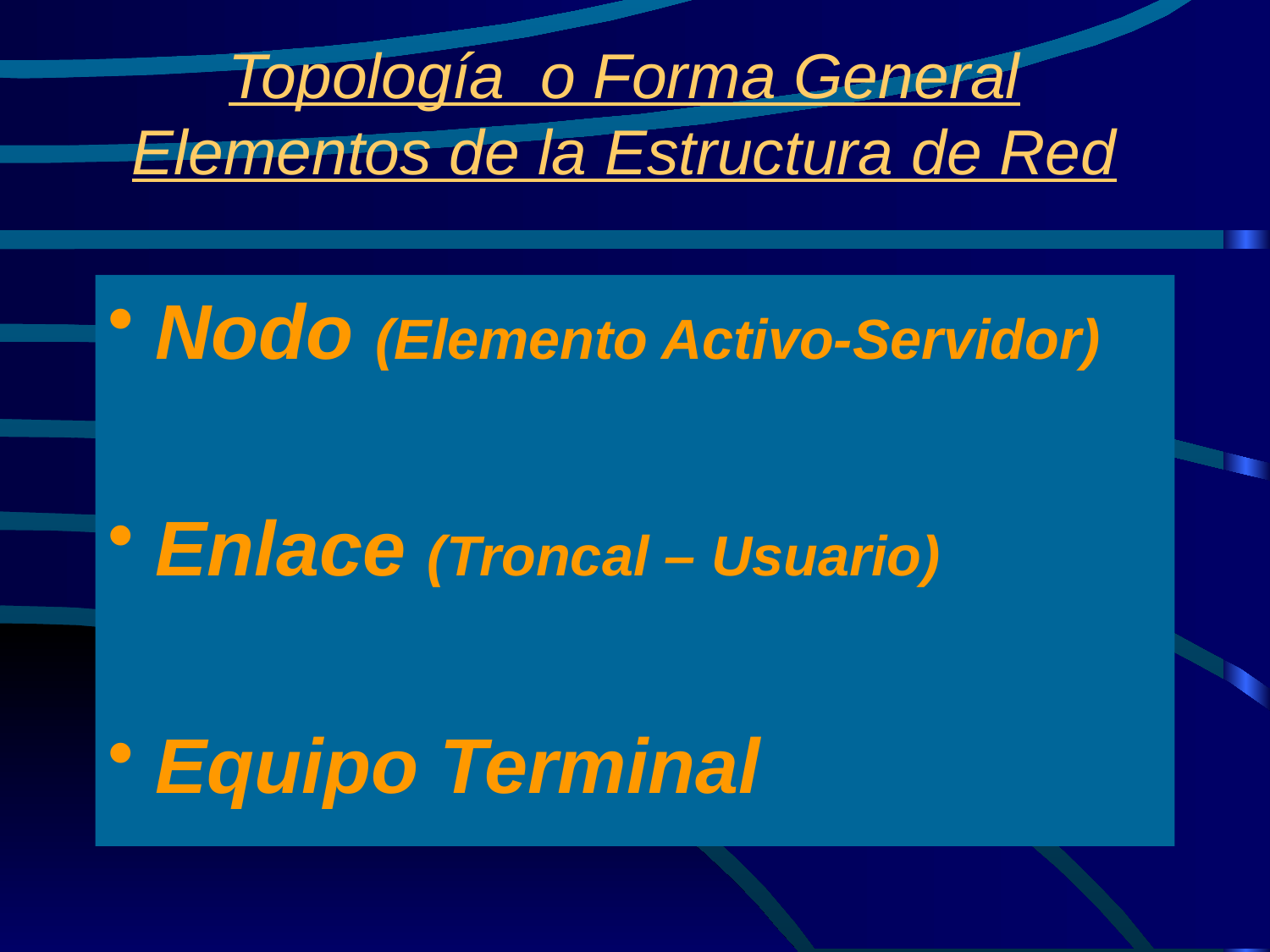

# Topología  o Forma General Elementos de la Estructura de Red
Nodo (Elemento Activo-Servidor)

Enlace (Troncal – Usuario)

Equipo Terminal